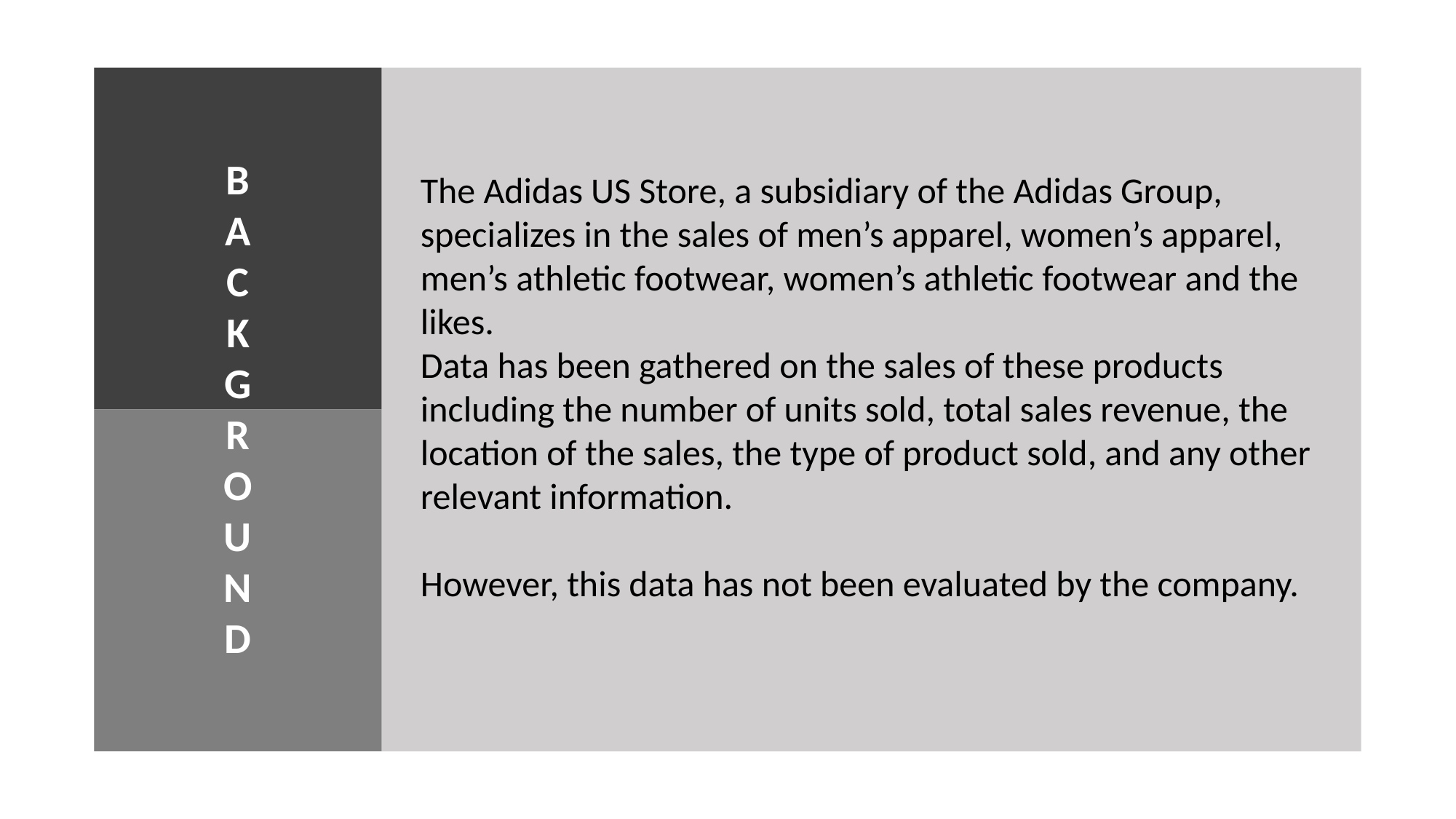

B
A
C
K
G
R
O
U
N
D
The Adidas US Store, a subsidiary of the Adidas Group, specializes in the sales of men’s apparel, women’s apparel, men’s athletic footwear, women’s athletic footwear and the likes.
Data has been gathered on the sales of these products including the number of units sold, total sales revenue, the location of the sales, the type of product sold, and any other relevant information.

However, this data has not been evaluated by the company.